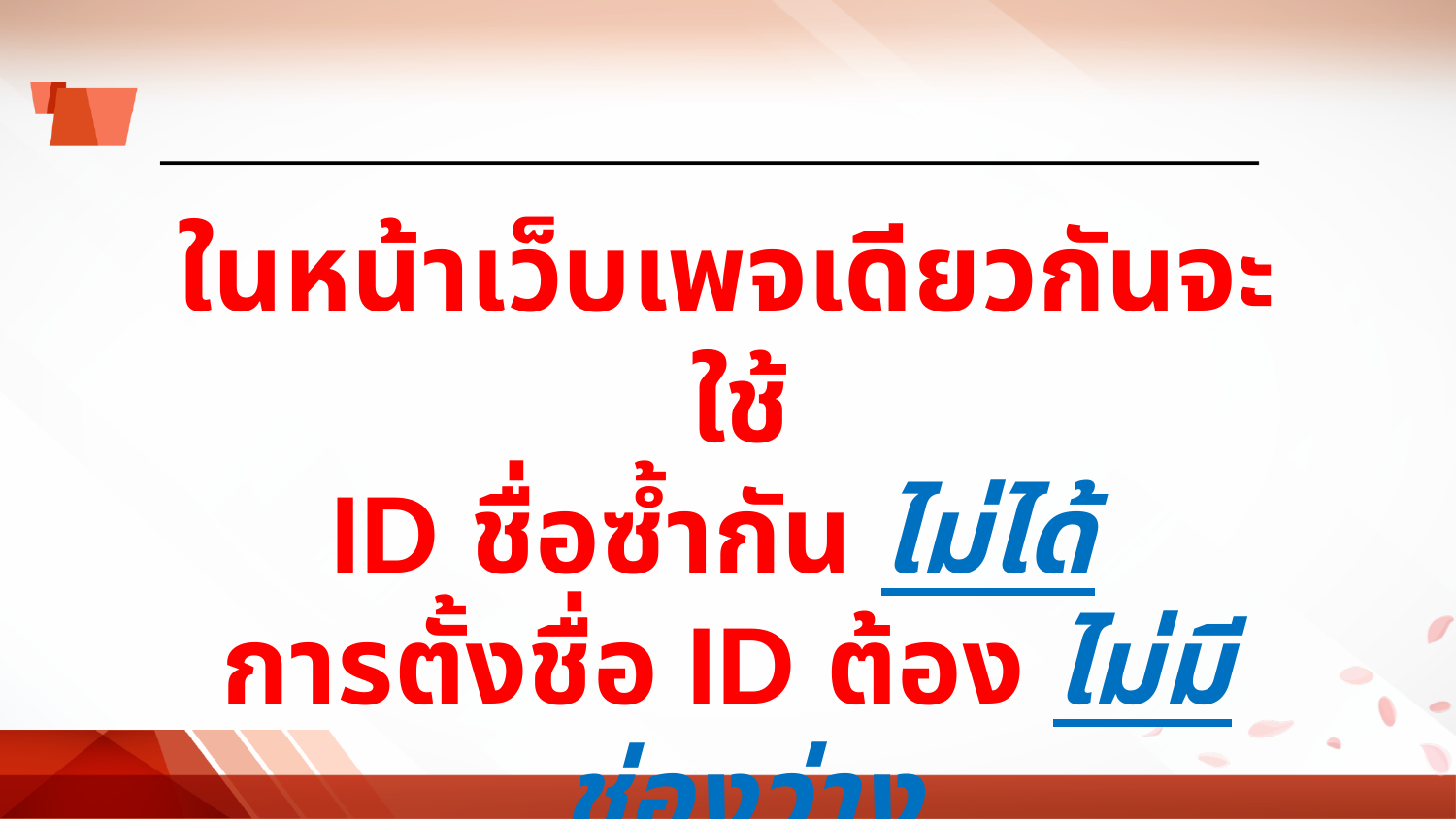

#
ในหน้าเว็บเพจเดียวกันจะใช้
ID ชื่อซ้ำกัน ไม่ได้
การตั้งชื่อ ID ต้อง ไม่มีช่องว่าง
ไม่ ขึ้นต้นด้วยตัวเลข
15